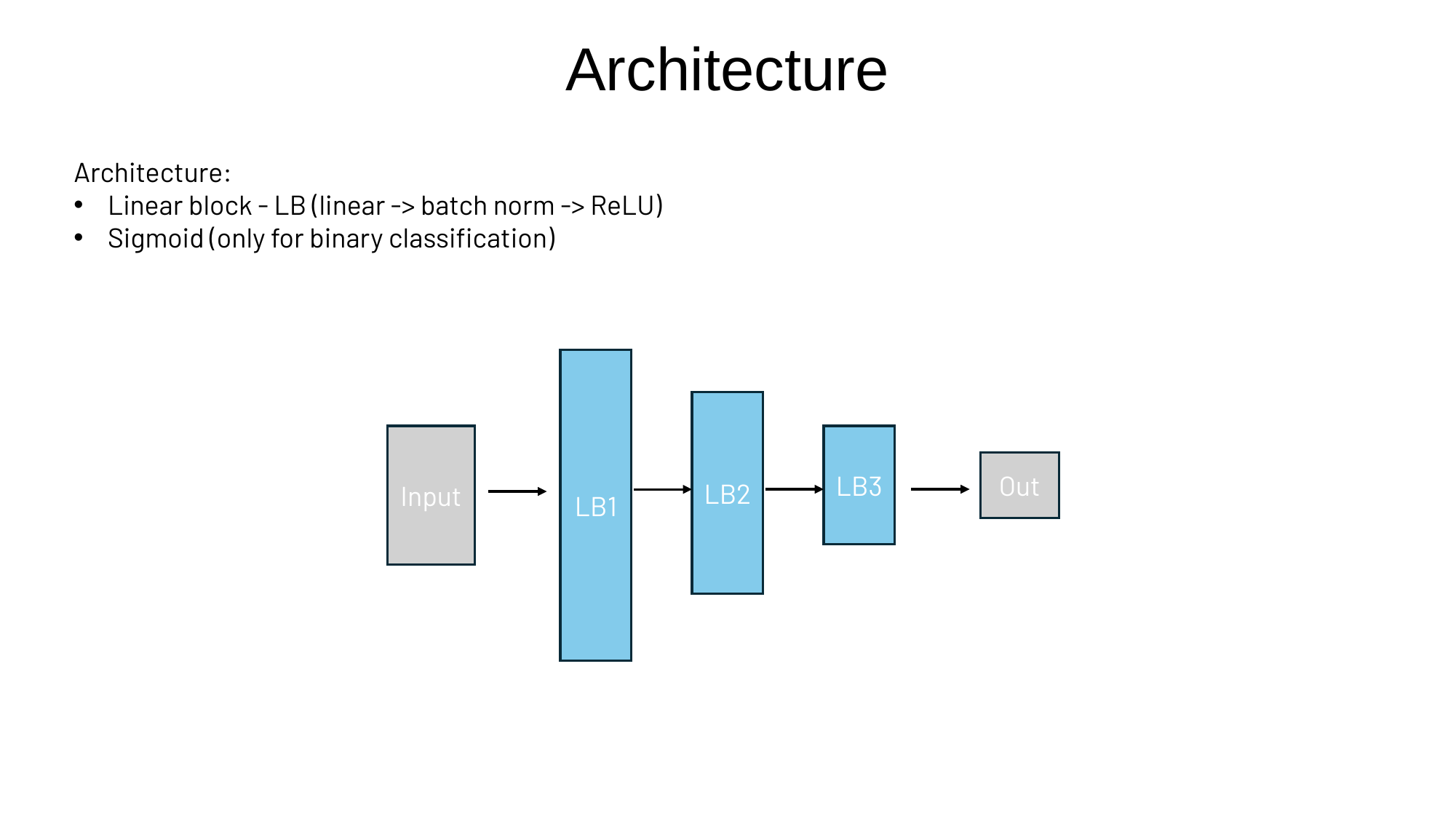

Architecture
Architecture:
Linear block - LB (linear -> batch norm -> ReLU)
Sigmoid (only for binary classification)
LB1
LB2
Input
LB3
Out